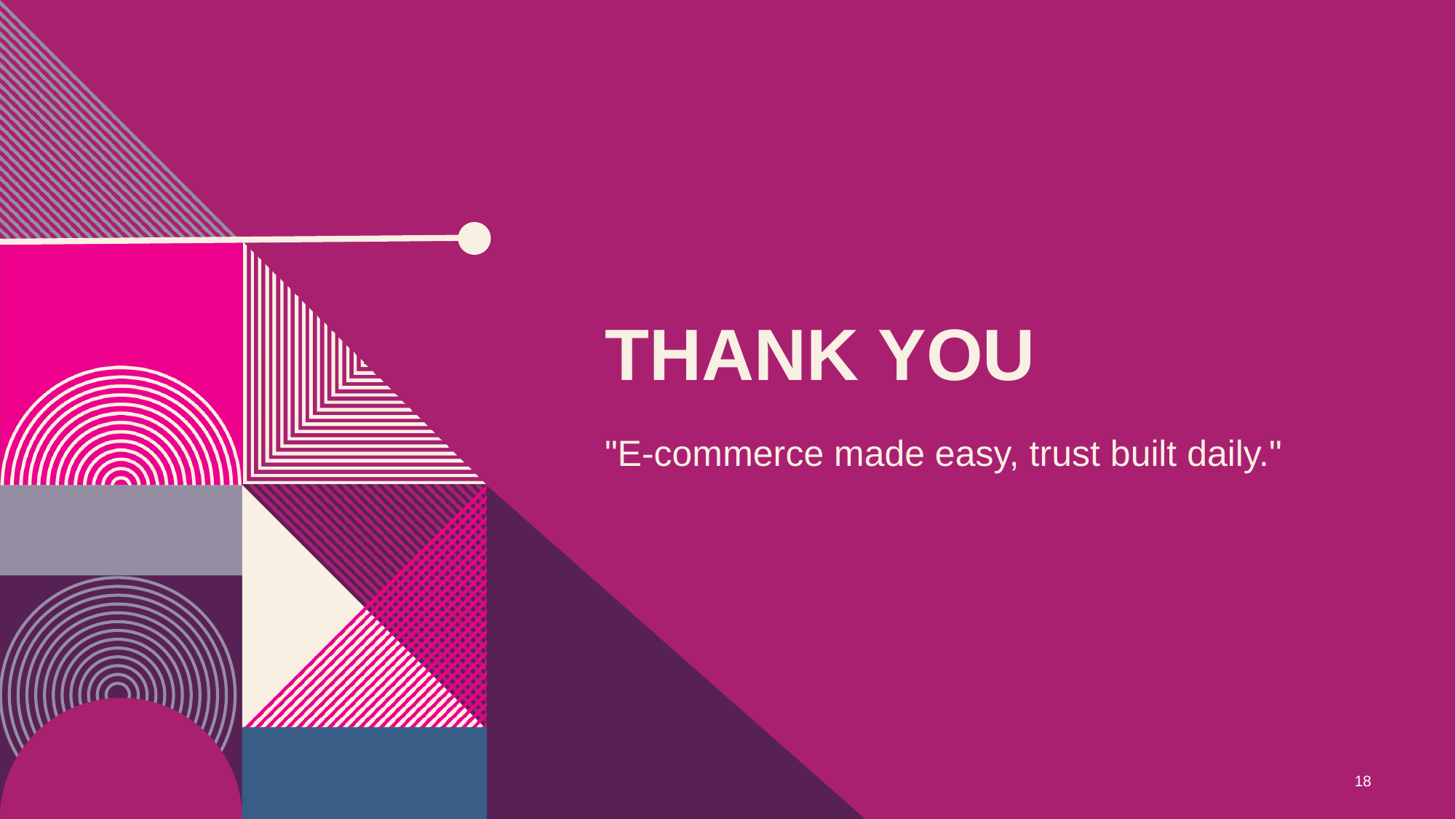

# THANK YOU
"E-commerce made easy, trust built daily."
18